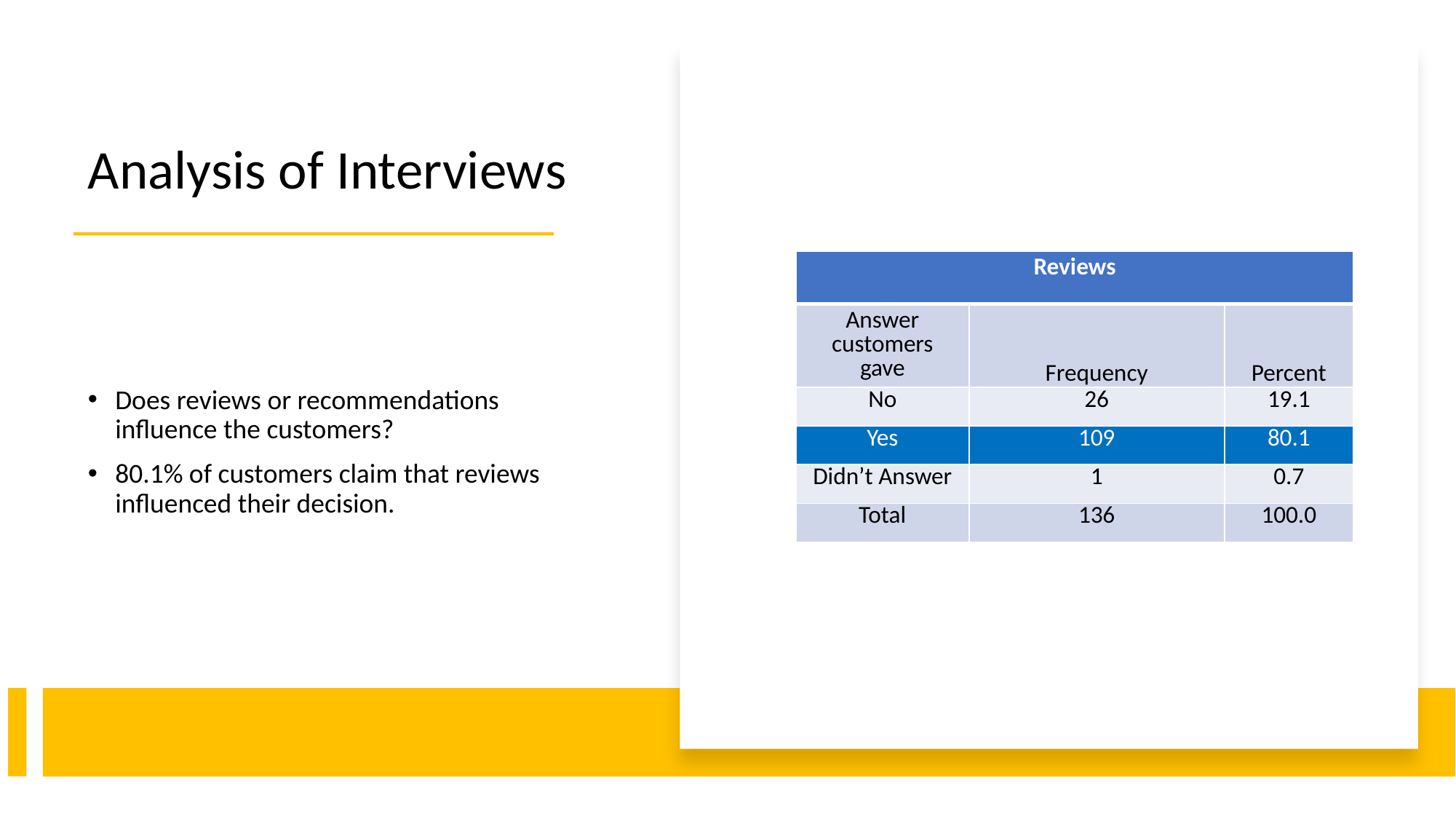

# Analysis of Interviews

Does reviews or recommendations influence the customers?
80.1% of customers claim that reviews influenced their decision.
| Reviews |  |  |
| --- | --- | --- |
| Answer customers gave | Frequency | Percent |
| No | 26 | 19.1 |
| Yes | 109 | 80.1 |
| Didn’t Answer | 1 | 0.7 |
| Total | 136 | 100.0 |